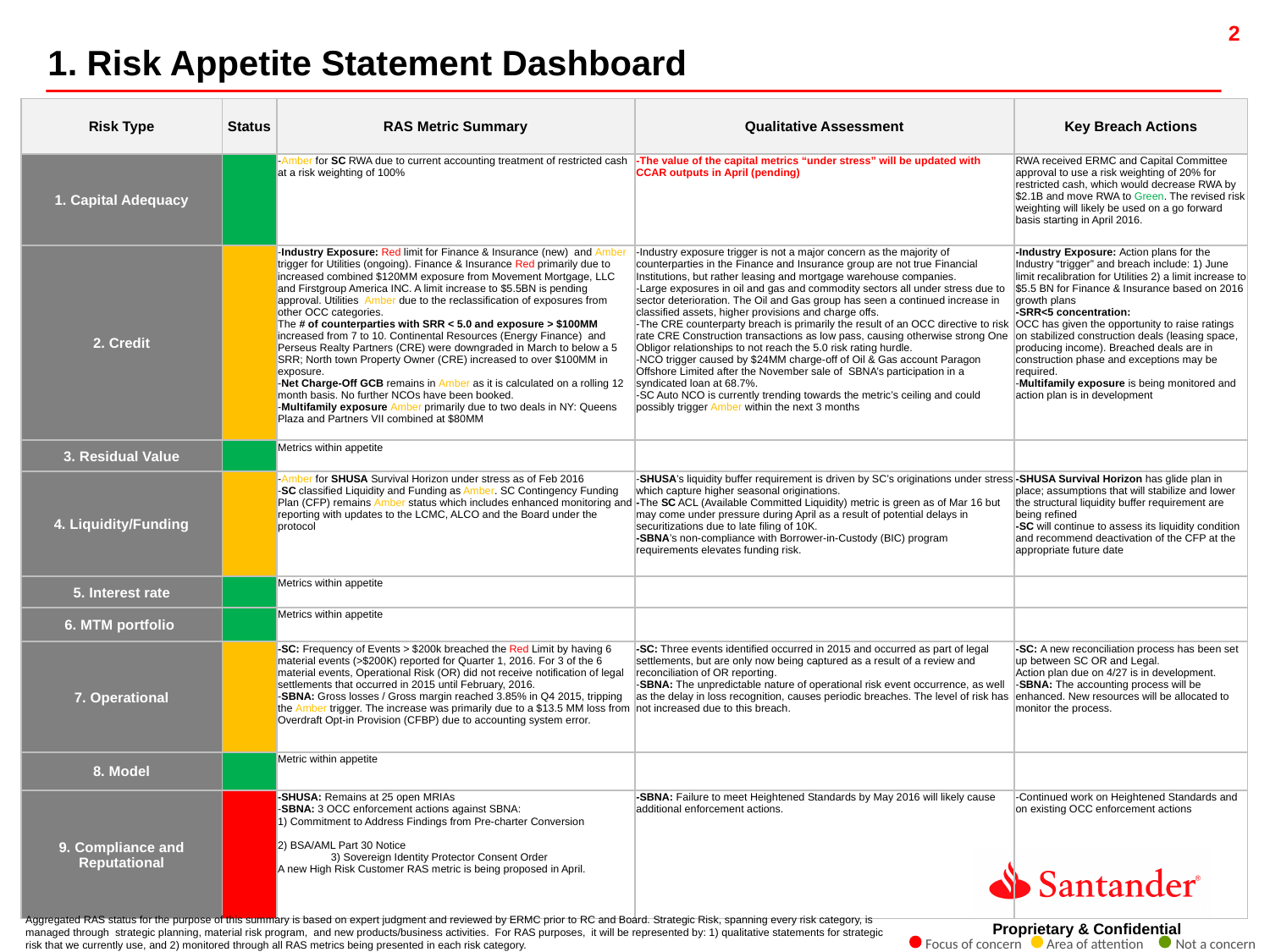

1. Risk Appetite Statement Dashboard
| Risk Type | Status | RAS Metric Summary | Qualitative Assessment | Key Breach Actions |
| --- | --- | --- | --- | --- |
| 1. Capital Adequacy |  | -Amber for SC RWA due to current accounting treatment of restricted cash at a risk weighting of 100% | -The value of the capital metrics “under stress” will be updated with CCAR outputs in April (pending) | RWA received ERMC and Capital Committee approval to use a risk weighting of 20% for restricted cash, which would decrease RWA by $2.1B and move RWA to Green. The revised risk weighting will likely be used on a go forward basis starting in April 2016. |
| 2. Credit |  | -Industry Exposure: Red limit for Finance & Insurance (new) and Amber trigger for Utilities (ongoing). Finance & Insurance Red primarily due to increased combined $120MM exposure from Movement Mortgage, LLC and Firstgroup America INC. A limit increase to $5.5BN is pending approval. Utilities Amber due to the reclassification of exposures from other OCC categories. The # of counterparties with SRR < 5.0 and exposure > $100MM increased from 7 to 10. Continental Resources (Energy Finance) and Perseus Realty Partners (CRE) were downgraded in March to below a 5 SRR; North town Property Owner (CRE) increased to over $100MM in exposure. -Net Charge-Off GCB remains in Amber as it is calculated on a rolling 12 month basis. No further NCOs have been booked. -Multifamily exposure Amber primarily due to two deals in NY: Queens Plaza and Partners VII combined at $80MM | -Industry exposure trigger is not a major concern as the majority of counterparties in the Finance and Insurance group are not true Financial Institutions, but rather leasing and mortgage warehouse companies. -Large exposures in oil and gas and commodity sectors all under stress due to sector deterioration. The Oil and Gas group has seen a continued increase in classified assets, higher provisions and charge offs. -The CRE counterparty breach is primarily the result of an OCC directive to risk rate CRE Construction transactions as low pass, causing otherwise strong One Obligor relationships to not reach the 5.0 risk rating hurdle. -NCO trigger caused by $24MM charge-off of Oil & Gas account Paragon Offshore Limited after the November sale of SBNA’s participation in a syndicated loan at 68.7%. -SC Auto NCO is currently trending towards the metric’s ceiling and could possibly trigger Amber within the next 3 months | -Industry Exposure: Action plans for the Industry “trigger” and breach include: 1) June limit recalibration for Utilities 2) a limit increase to $5.5 BN for Finance & Insurance based on 2016 growth plans -SRR<5 concentration: OCC has given the opportunity to raise ratings on stabilized construction deals (leasing space, producing income). Breached deals are in construction phase and exceptions may be required. -Multifamily exposure is being monitored and action plan is in development |
| 3. Residual Value |  | Metrics within appetite |  |  |
| 4. Liquidity/Funding |  | -Amber for SHUSA Survival Horizon under stress as of Feb 2016 -SC classified Liquidity and Funding as Amber. SC Contingency Funding Plan (CFP) remains Amber status which includes enhanced monitoring and reporting with updates to the LCMC, ALCO and the Board under the protocol | -SHUSA’s liquidity buffer requirement is driven by SC’s originations under stress which capture higher seasonal originations. -The SC ACL (Available Committed Liquidity) metric is green as of Mar 16 but may come under pressure during April as a result of potential delays in securitizations due to late filing of 10K. -SBNA’s non-compliance with Borrower-in-Custody (BIC) program requirements elevates funding risk. | -SHUSA Survival Horizon has glide plan in place; assumptions that will stabilize and lower the structural liquidity buffer requirement are being refined -SC will continue to assess its liquidity condition and recommend deactivation of the CFP at the appropriate future date |
| 5. Interest rate |  | Metrics within appetite |  |  |
| 6. MTM portfolio |  | Metrics within appetite |  |  |
| 7. Operational |  | -SC: Frequency of Events > $200k breached the Red Limit by having 6 material events (>$200K) reported for Quarter 1, 2016. For 3 of the 6 material events, Operational Risk (OR) did not receive notification of legal settlements that occurred in 2015 until February, 2016. -SBNA: Gross losses / Gross margin reached 3.85% in Q4 2015, tripping the Amber trigger. The increase was primarily due to a $13.5 MM loss from Overdraft Opt-in Provision (CFBP) due to accounting system error. | -SC: Three events identified occurred in 2015 and occurred as part of legal settlements, but are only now being captured as a result of a review and reconciliation of OR reporting. -SBNA: The unpredictable nature of operational risk event occurrence, as well as the delay in loss recognition, causes periodic breaches. The level of risk has not increased due to this breach. | -SC: A new reconciliation process has been set up between SC OR and Legal. Action plan due on 4/27 is in development. -SBNA: The accounting process will be enhanced. New resources will be allocated to monitor the process. |
| 8. Model |  | Metric within appetite |  |  |
| 9. Compliance and Reputational |  | -SHUSA: Remains at 25 open MRIAs -SBNA: 3 OCC enforcement actions against SBNA: 1) Commitment to Address Findings from Pre-charter Conversion 2) BSA/AML Part 30 Notice 3) Sovereign Identity Protector Consent Order A new High Risk Customer RAS metric is being proposed in April. | -SBNA: Failure to meet Heightened Standards by May 2016 will likely cause additional enforcement actions. | -Continued work on Heightened Standards and on existing OCC enforcement actions |

Aggregated RAS status for the purpose of this summary is based on expert judgment and reviewed by ERMC prior to RC and Board. Strategic Risk, spanning every risk category, is managed through  strategic planning, material risk program,  and new products/business activities.  For RAS purposes,  it will be represented by: 1) qualitative statements for strategic risk that we currently use, and 2) monitored through all RAS metrics being presented in each risk category.
Focus of concern
Area of attention
Not a concern